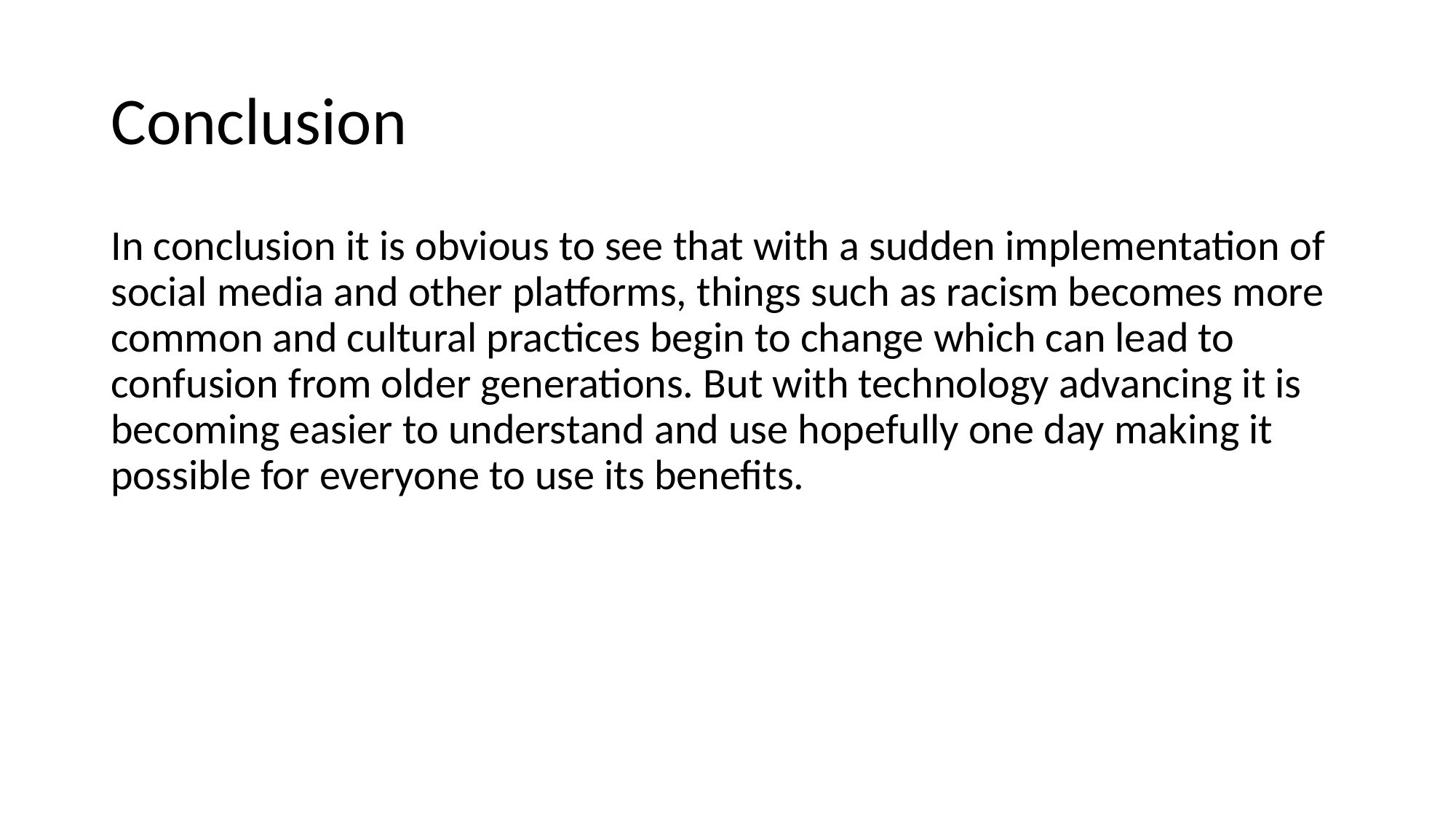

# Conclusion
In conclusion it is obvious to see that with a sudden implementation of social media and other platforms, things such as racism becomes more common and cultural practices begin to change which can lead to confusion from older generations. But with technology advancing it is becoming easier to understand and use hopefully one day making it possible for everyone to use its benefits.